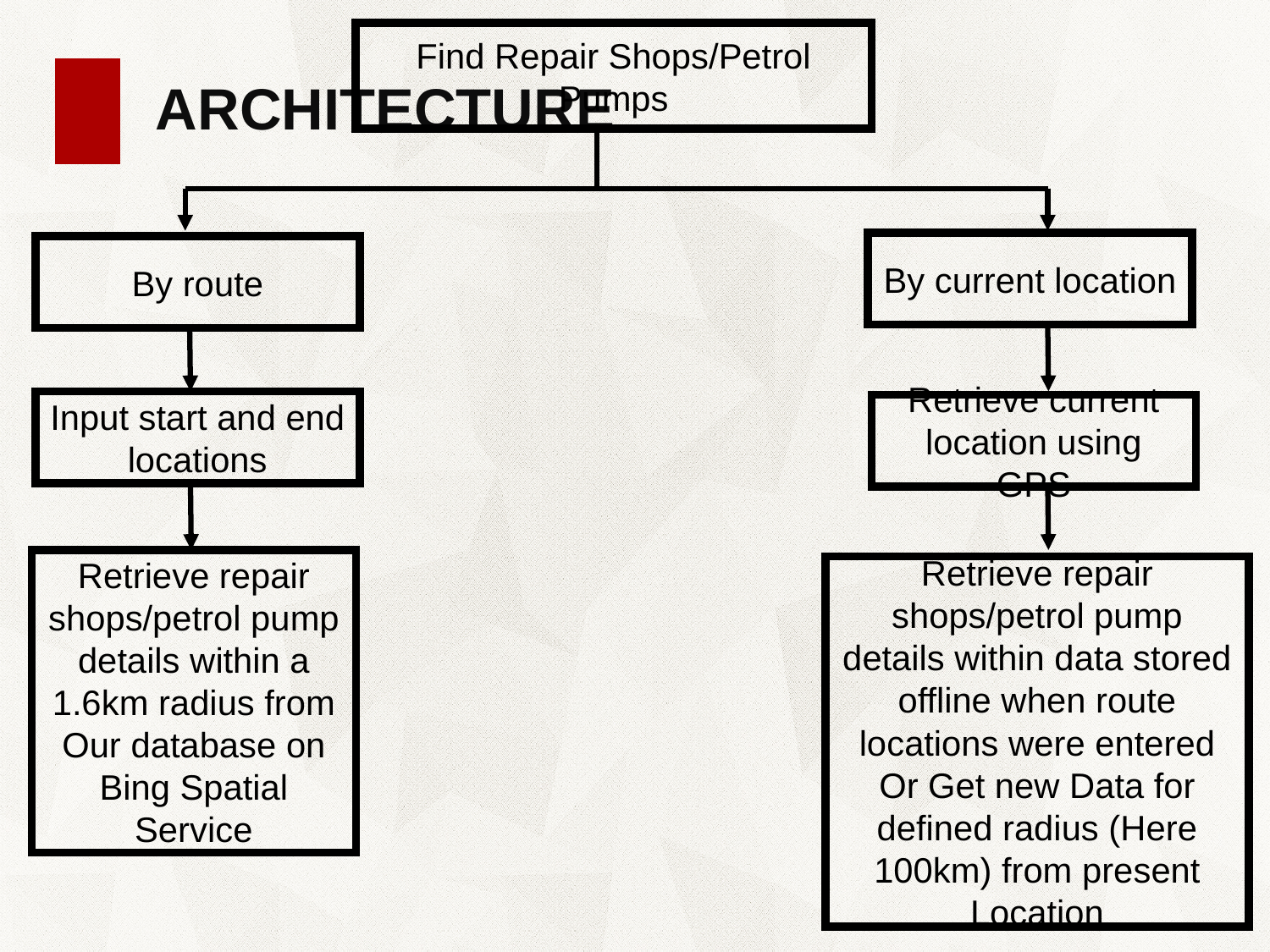

ARCHITECTURE
Find Repair Shops/Petrol Pumps

By current location
By route
Input start and end locations
Retrieve current location using GPS
Retrieve repair shops/petrol pump details within a 1.6km radius from
Our database on Bing Spatial Service

Retrieve repair shops/petrol pump details within data stored offline when route locations were entered Or Get new Data for defined radius (Here 100km) from present Location